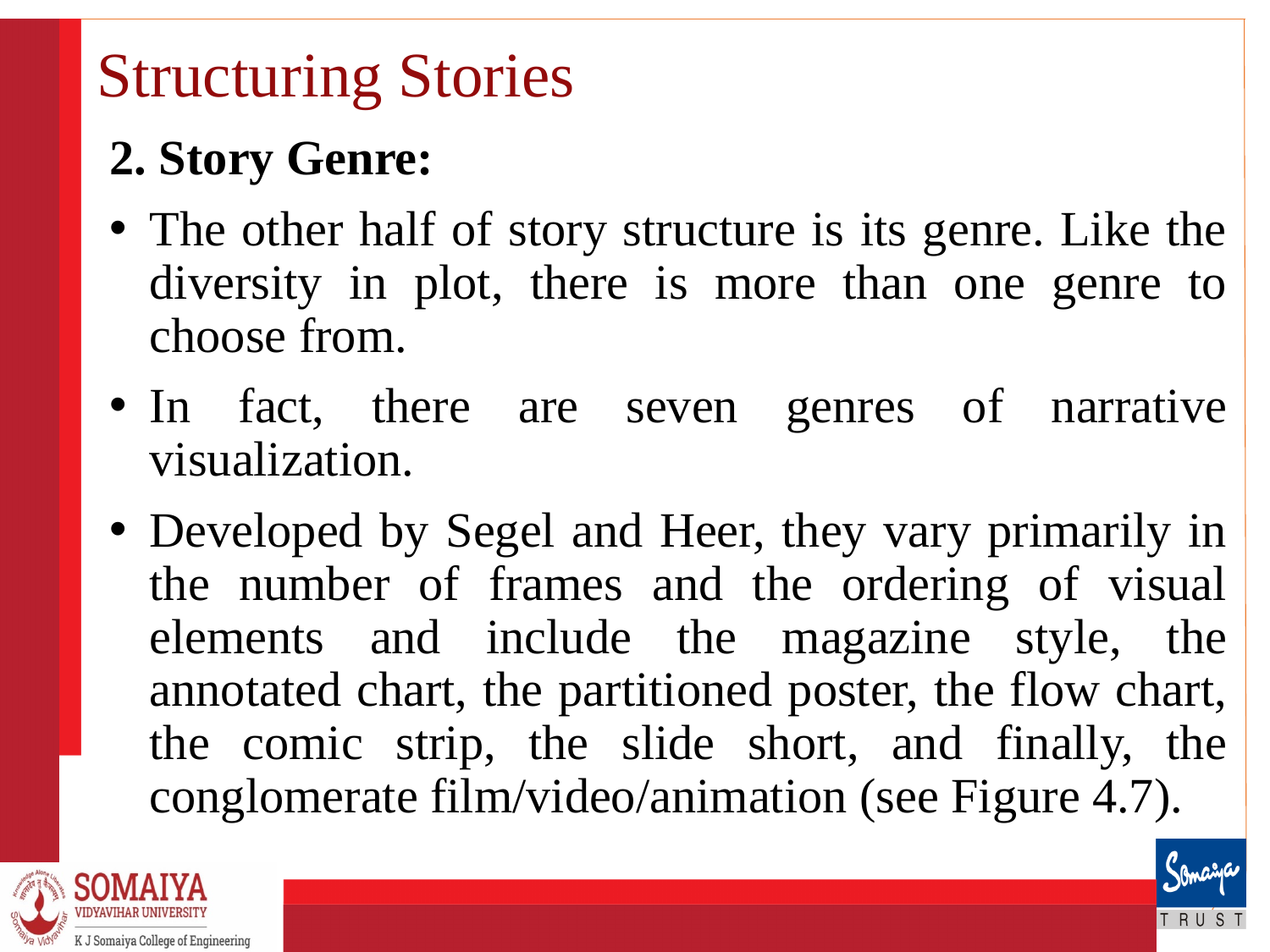

# Structuring Stories
2. Story Genre:
The other half of story structure is its genre. Like the diversity in plot, there is more than one genre to choose from.
In fact, there are seven genres of narrative visualization.
Developed by Segel and Heer, they vary primarily in the number of frames and the ordering of visual elements and include the magazine style, the annotated chart, the partitioned poster, the flow chart, the comic strip, the slide short, and finally, the conglomerate film/video/animation (see Figure 4.7).